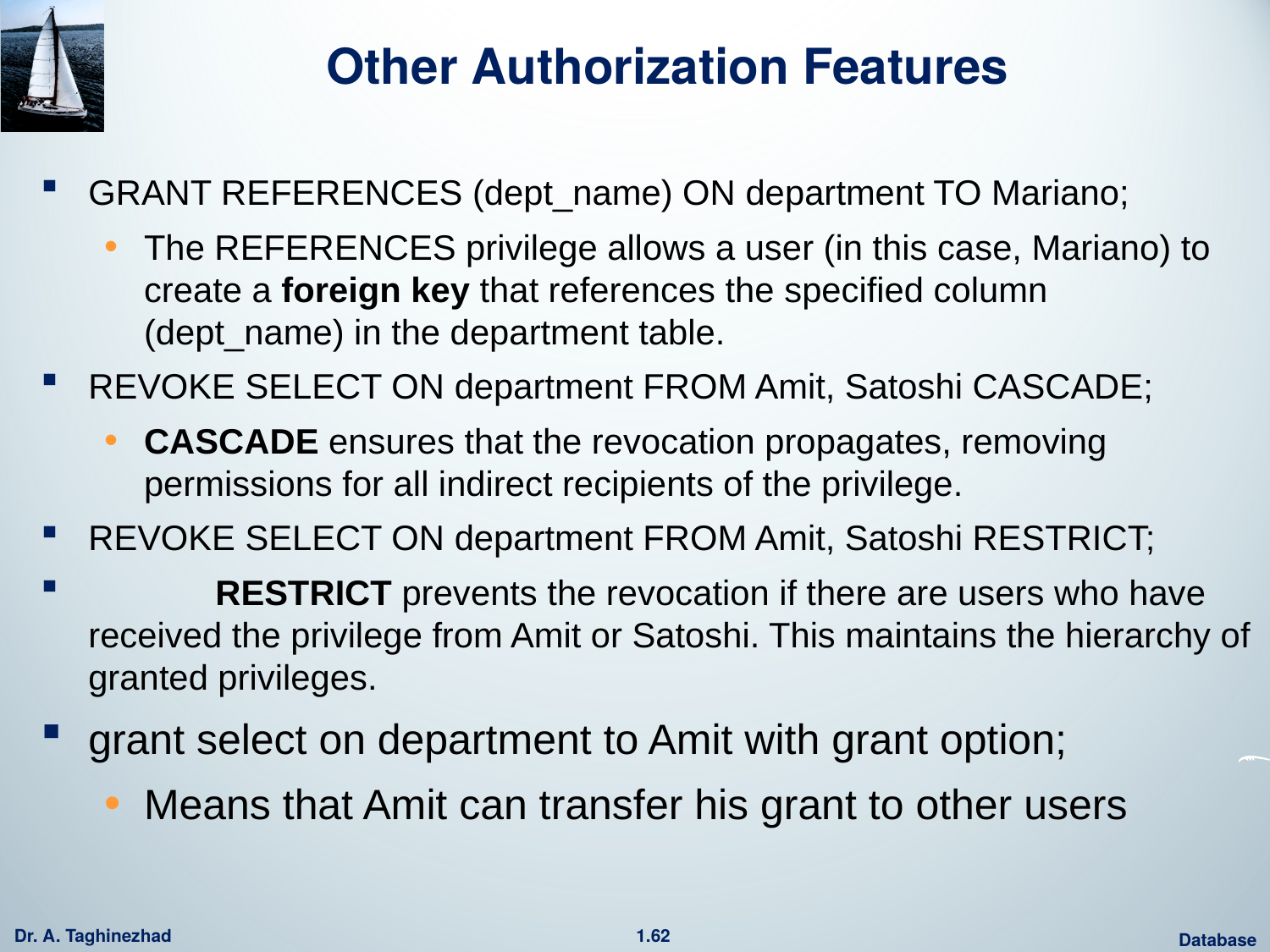

# Other Authorization Features
GRANT REFERENCES (dept_name) ON department TO Mariano;
The REFERENCES privilege allows a user (in this case, Mariano) to create a foreign key that references the specified column (dept_name) in the department table.
REVOKE SELECT ON department FROM Amit, Satoshi CASCADE;
CASCADE ensures that the revocation propagates, removing permissions for all indirect recipients of the privilege.
REVOKE SELECT ON department FROM Amit, Satoshi RESTRICT;
	RESTRICT prevents the revocation if there are users who have received the privilege from Amit or Satoshi. This maintains the hierarchy of granted privileges.
grant select on department to Amit with grant option;
Means that Amit can transfer his grant to other users